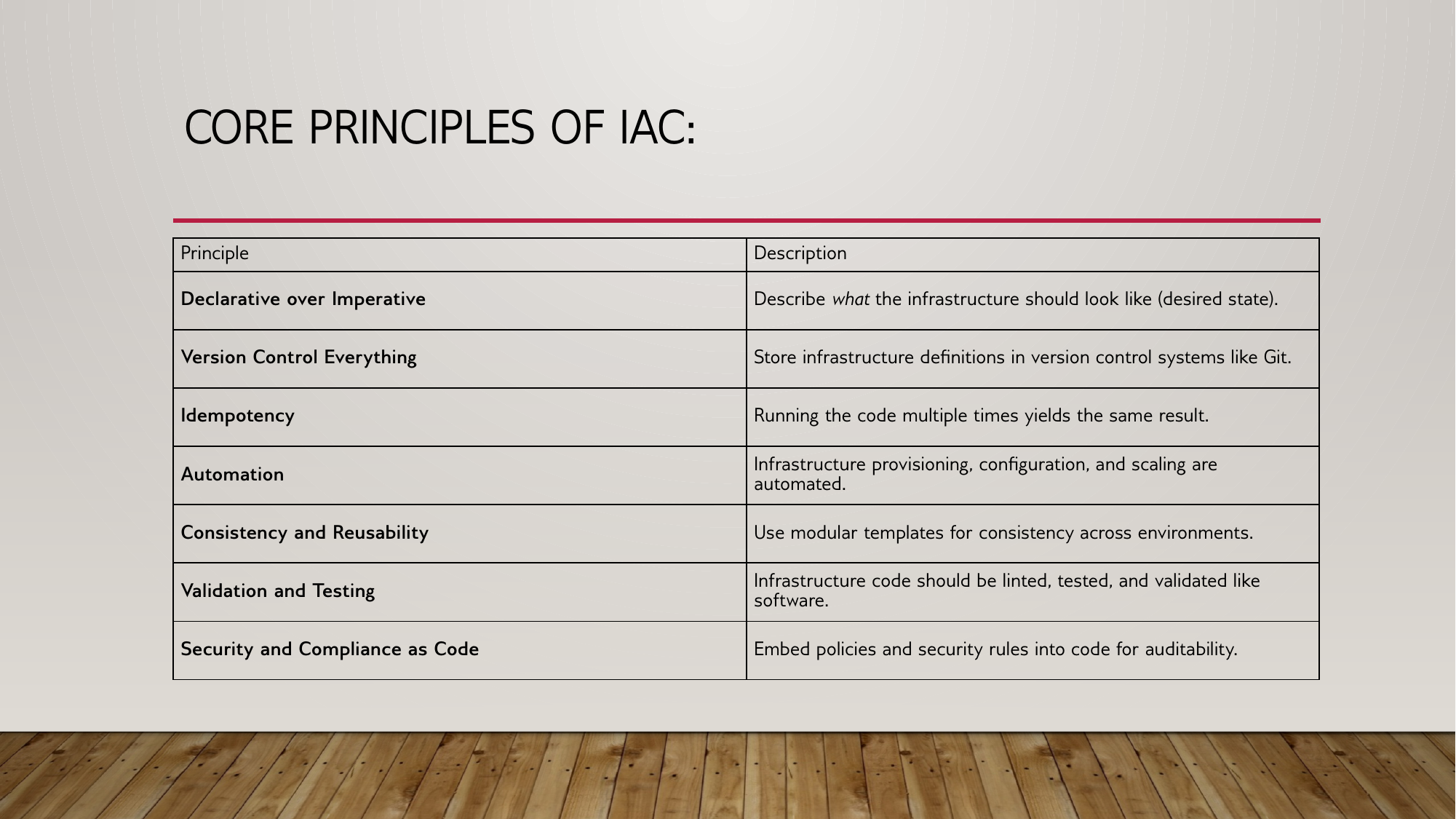

# Core Principles of IaC:
| Principle | Description |
| --- | --- |
| Declarative over Imperative | Describe what the infrastructure should look like (desired state). |
| Version Control Everything | Store infrastructure definitions in version control systems like Git. |
| Idempotency | Running the code multiple times yields the same result. |
| Automation | Infrastructure provisioning, configuration, and scaling are automated. |
| Consistency and Reusability | Use modular templates for consistency across environments. |
| Validation and Testing | Infrastructure code should be linted, tested, and validated like software. |
| Security and Compliance as Code | Embed policies and security rules into code for auditability. |